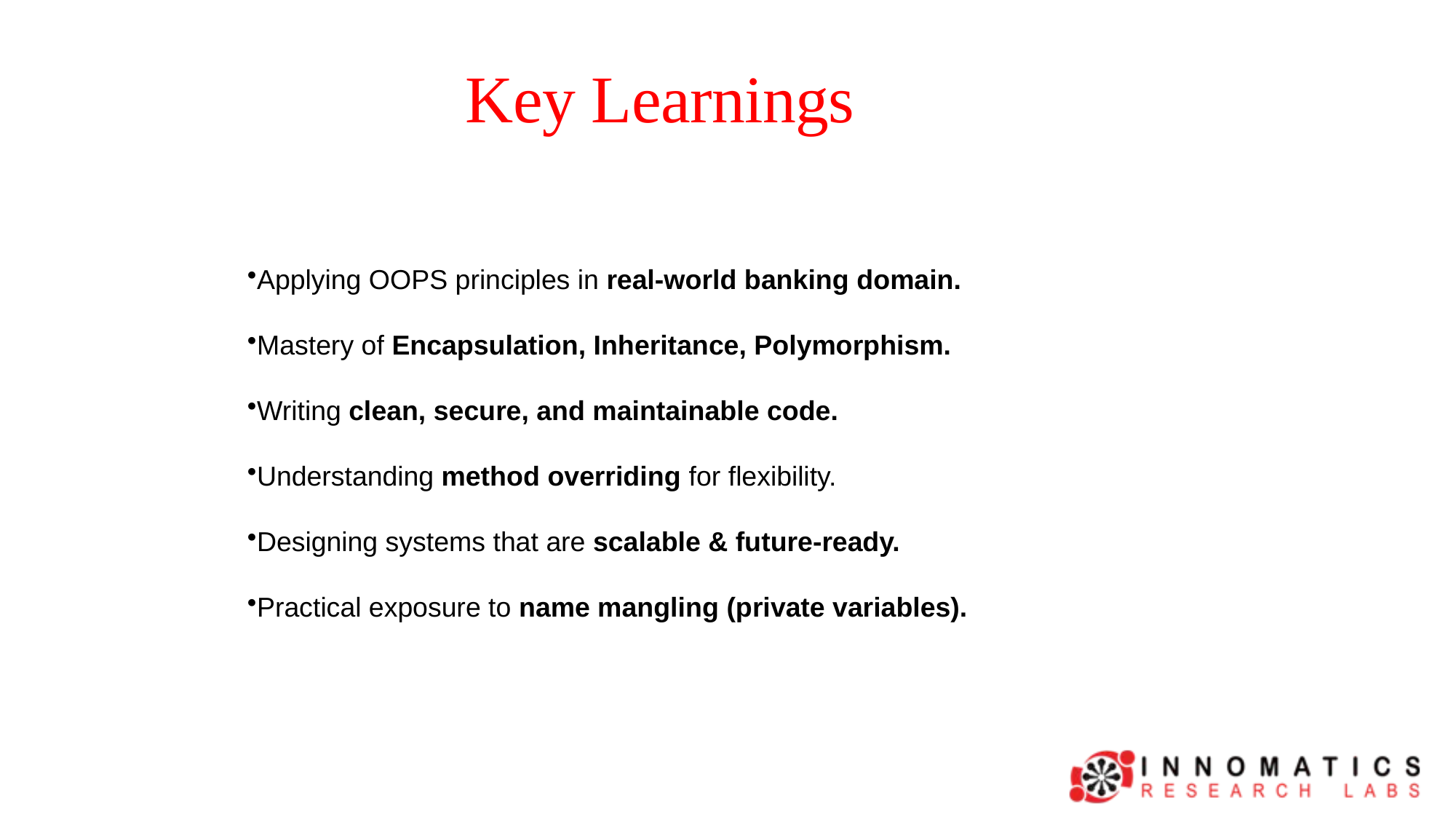

# Key Learnings
Applying OOPS principles in real-world banking domain.

Mastery of Encapsulation, Inheritance, Polymorphism.

Writing clean, secure, and maintainable code.

Understanding method overriding for flexibility.

Designing systems that are scalable & future-ready.

Practical exposure to name mangling (private variables).